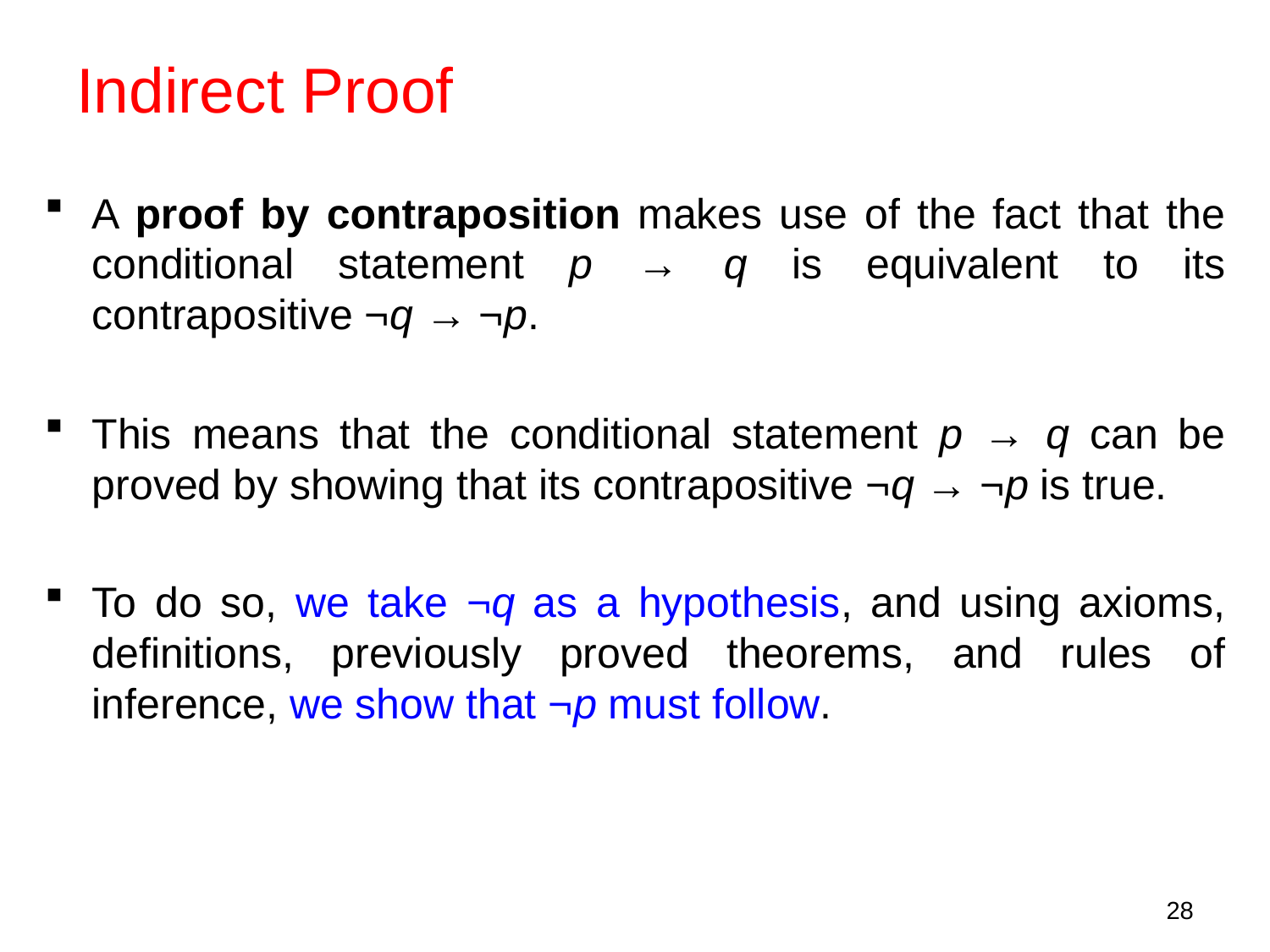

# Indirect Proof
A proof by contraposition makes use of the fact that the conditional statement p → q is equivalent to its contrapositive ¬q → ¬p.

This means that the conditional statement p → q can be proved by showing that its contrapositive ¬q → ¬p is true.

To do so, we take ¬q as a hypothesis, and using axioms, definitions, previously proved theorems, and rules of inference, we show that ¬p must follow.

28